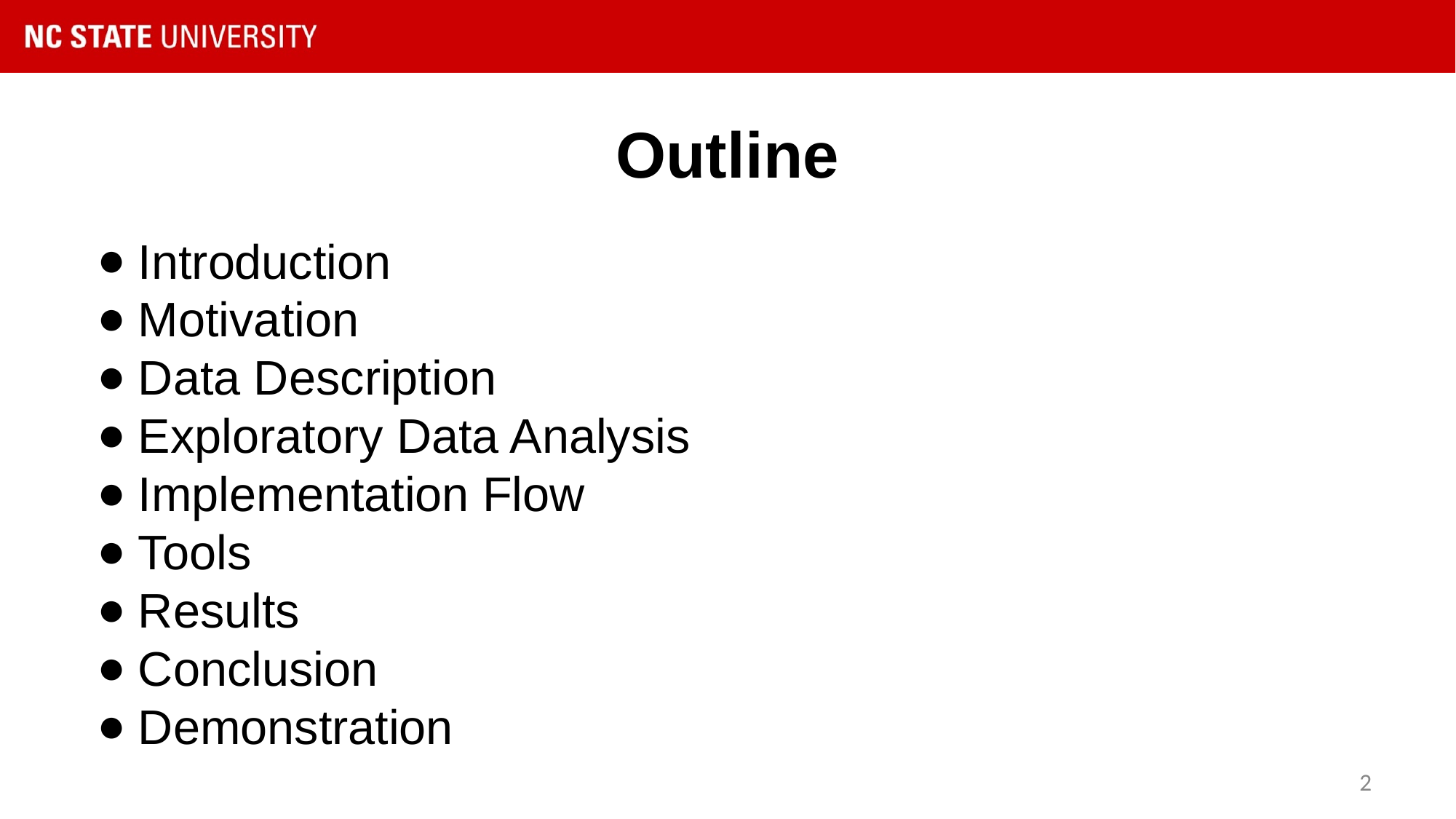

# Outline
Introduction
Motivation
Data Description
Exploratory Data Analysis
Implementation Flow
Tools
Results
Conclusion
Demonstration
2